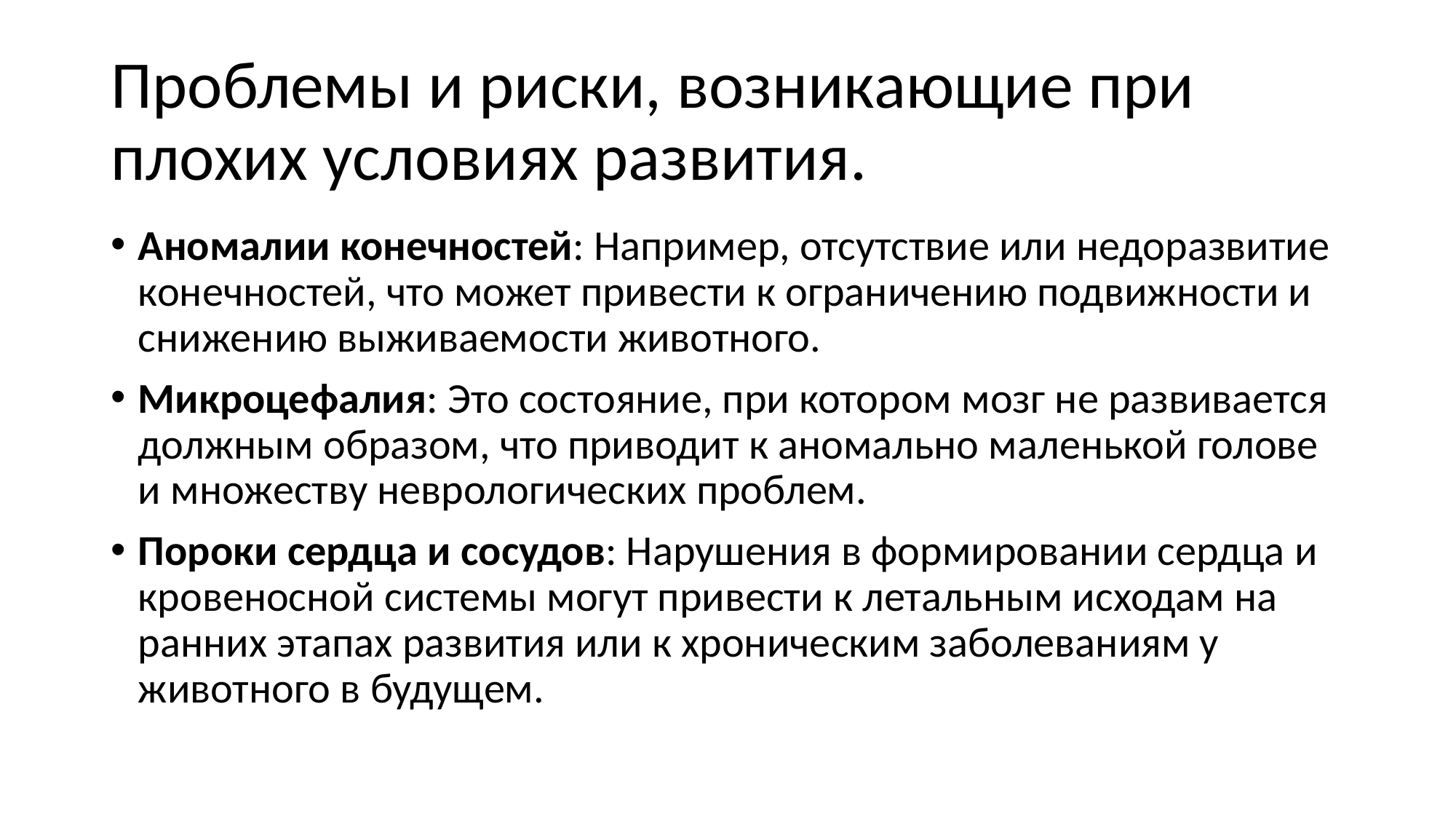

# Проблемы и риски, возникающие при плохих условиях развития.
Аномалии конечностей: Например, отсутствие или недоразвитие конечностей, что может привести к ограничению подвижности и снижению выживаемости животного.
Микроцефалия: Это состояние, при котором мозг не развивается должным образом, что приводит к аномально маленькой голове и множеству неврологических проблем.
Пороки сердца и сосудов: Нарушения в формировании сердца и кровеносной системы могут привести к летальным исходам на ранних этапах развития или к хроническим заболеваниям у животного в будущем.